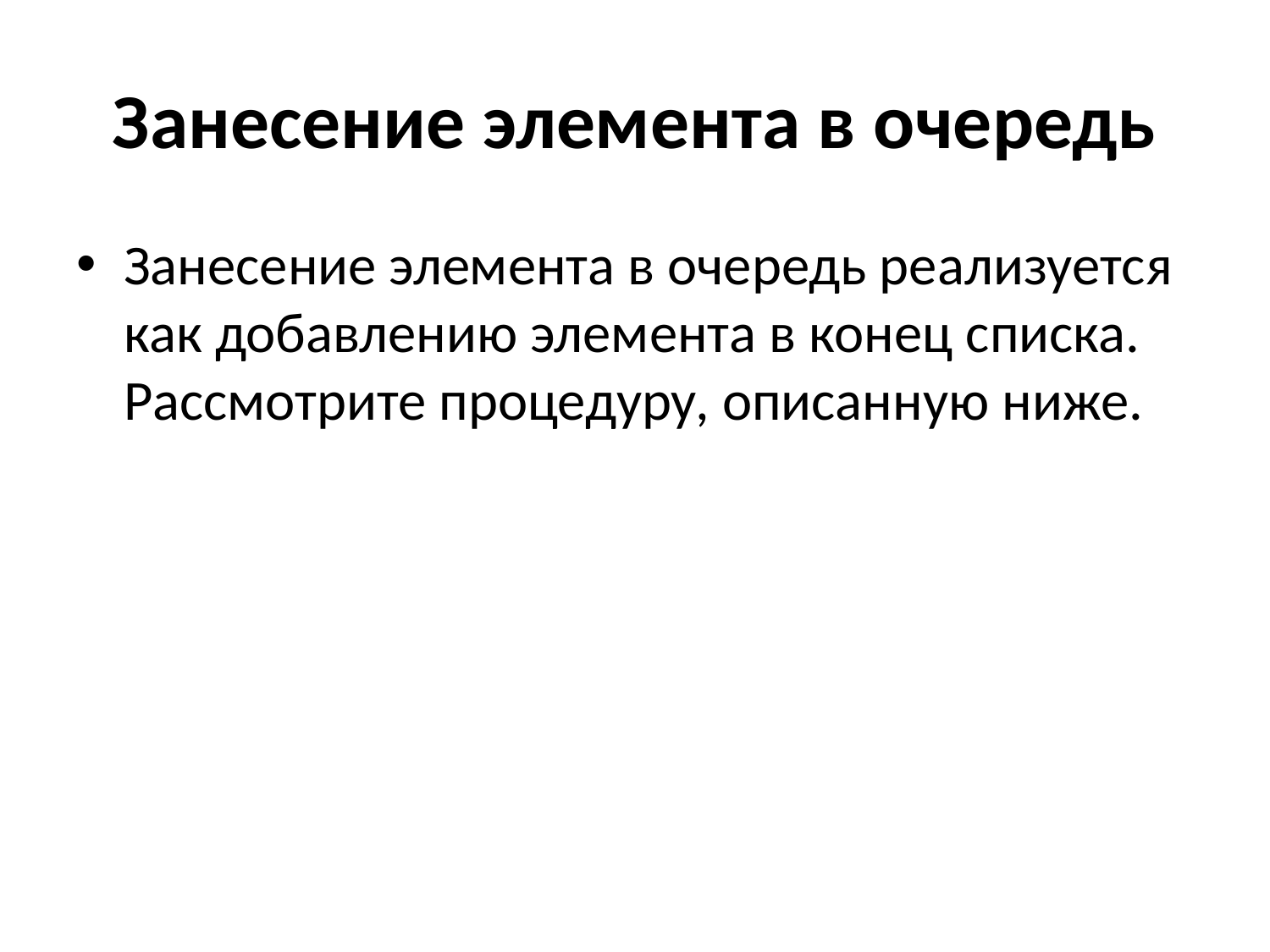

# Занесение элемента в очередь
Занесение элемента в очередь реализуется как добавлению элемента в конец списка. Рассмотрите процедуру, описанную ниже.